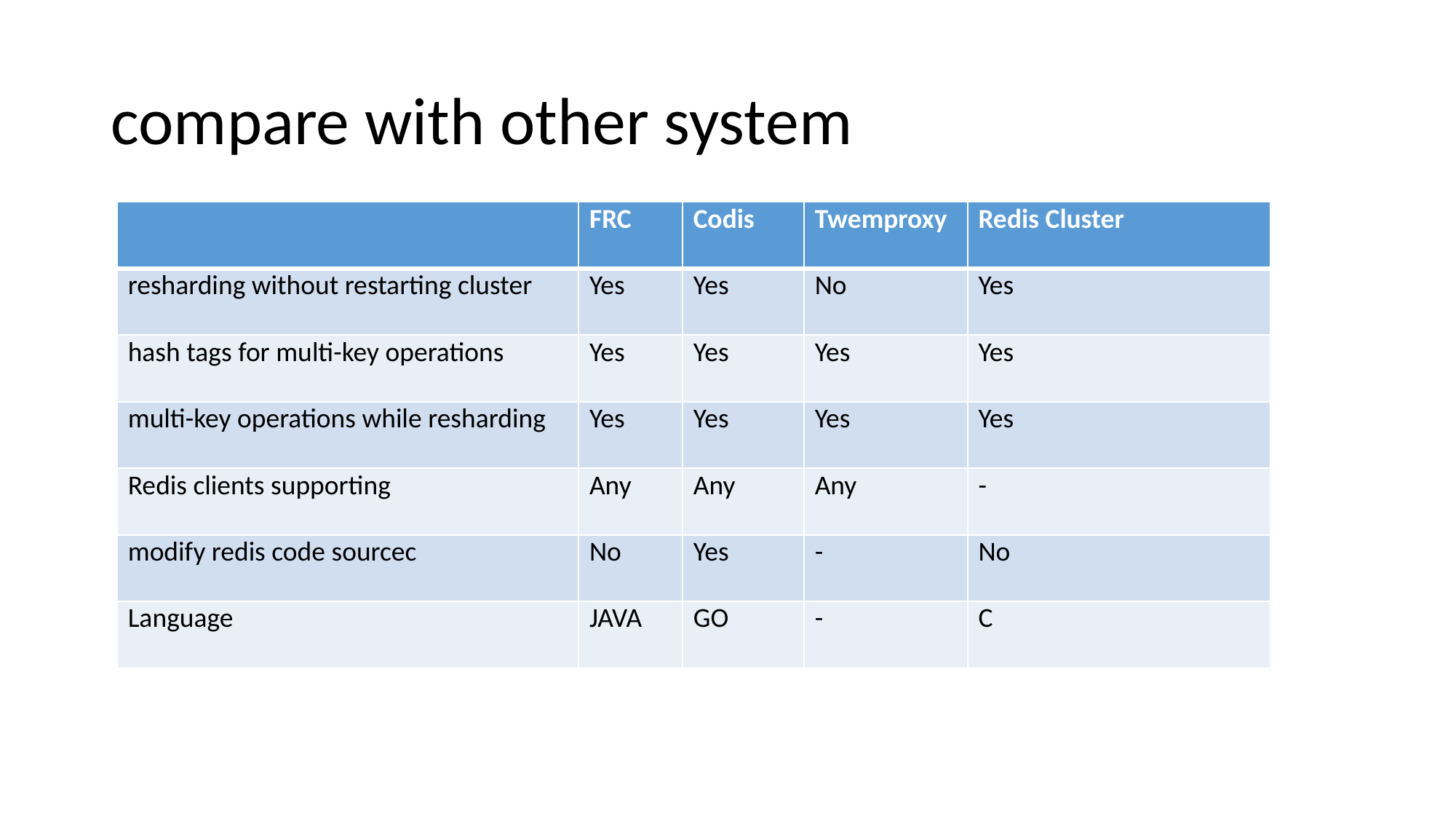

# compare with other system
|  | FRC | Codis | Twemproxy | Redis Cluster |
| --- | --- | --- | --- | --- |
| resharding without restarting cluster | Yes | Yes | No | Yes |
| hash tags for multi-key operations | Yes | Yes | Yes | Yes |
| multi-key operations while resharding | Yes | Yes | Yes | Yes |
| Redis clients supporting | Any | Any | Any | - |
| modify redis code sourcec | No | Yes | - | No |
| Language | JAVA | GO | - | C |